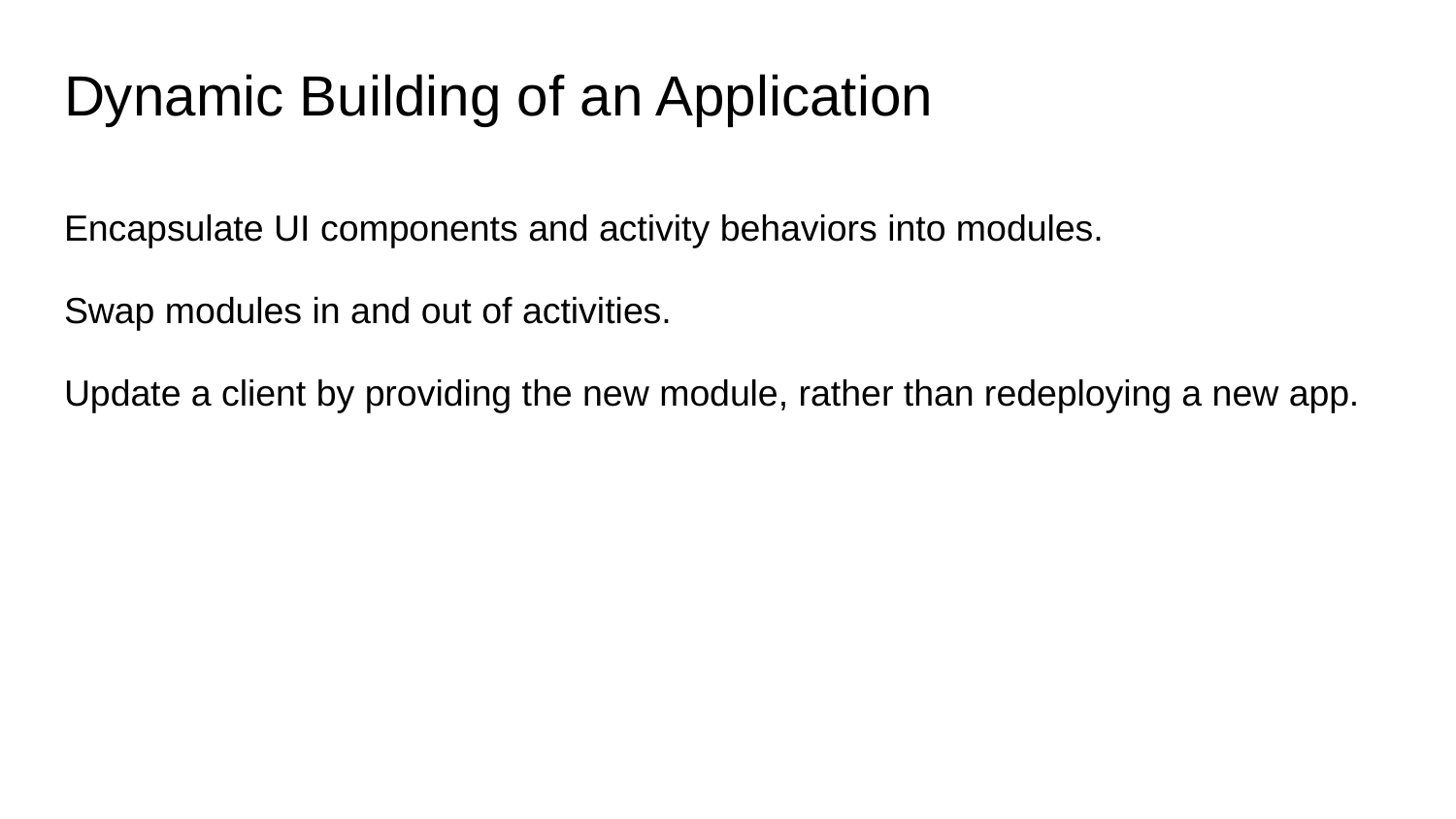

# Dynamic Building of an Application
Encapsulate UI components and activity behaviors into modules.
Swap modules in and out of activities.
Update a client by providing the new module, rather than redeploying a new app.